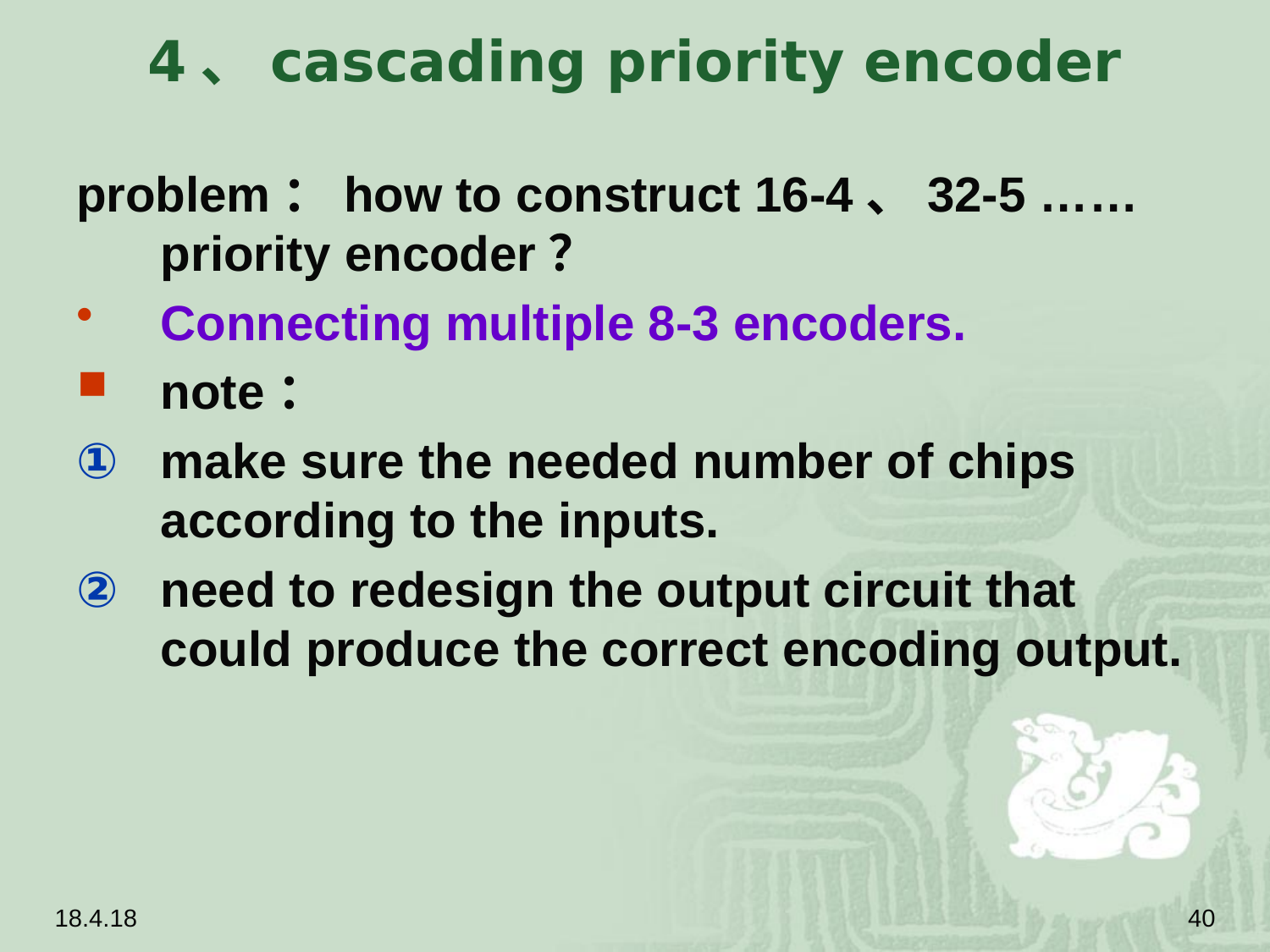

# 4、cascading priority encoder
problem：how to construct 16-4、32-5 …… priority encoder？
Connecting multiple 8-3 encoders.
note：
make sure the needed number of chips according to the inputs.
need to redesign the output circuit that could produce the correct encoding output.
18.4.18
40